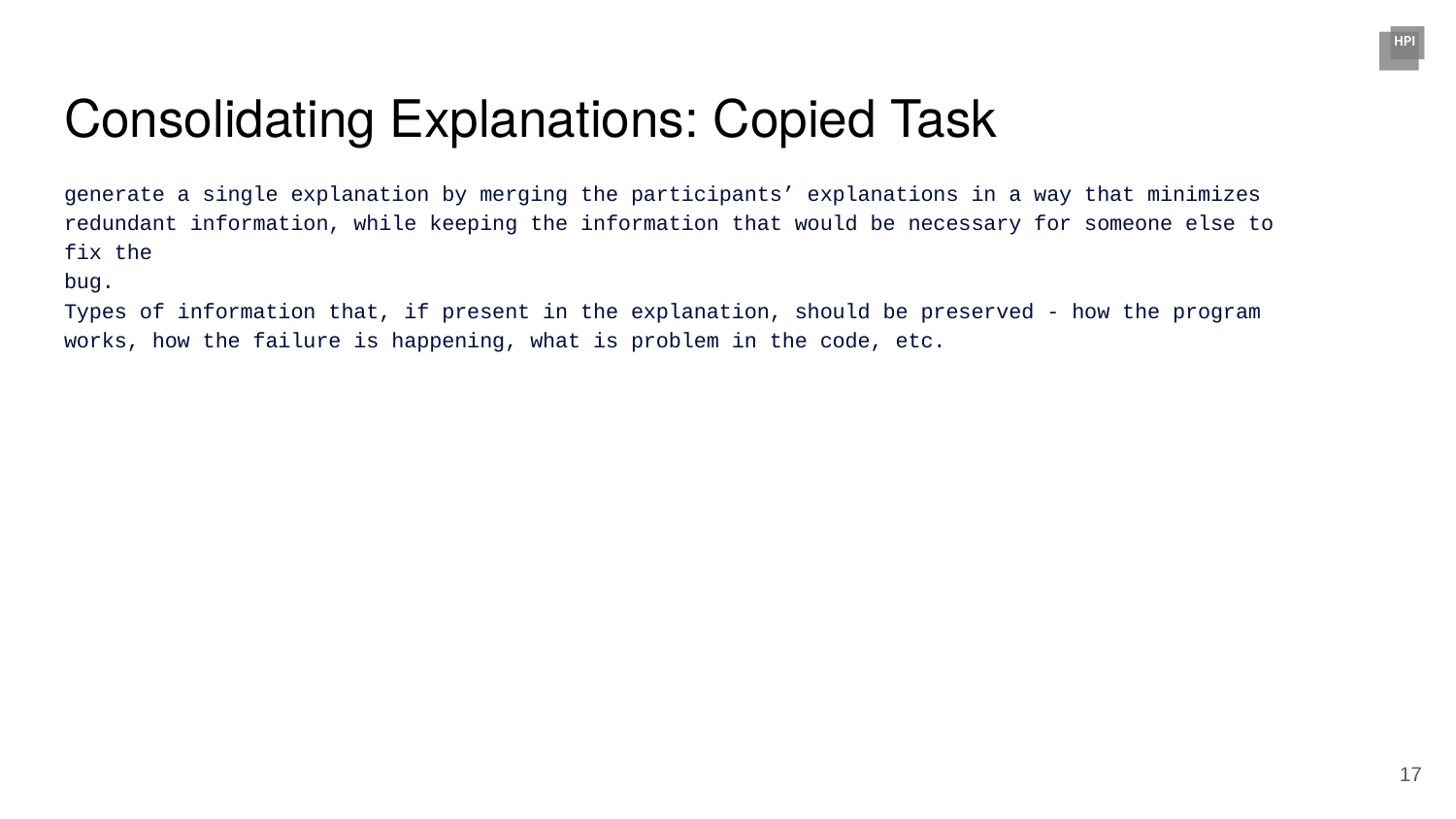

# Consolidating Explanations: Copied Task
generate a single explanation by merging the participants’ explanations in a way that minimizes
redundant information, while keeping the information that would be necessary for someone else to fix the
bug.
Types of information that, if present in the explanation, should be preserved - how the program works, how the failure is happening, what is problem in the code, etc.

17